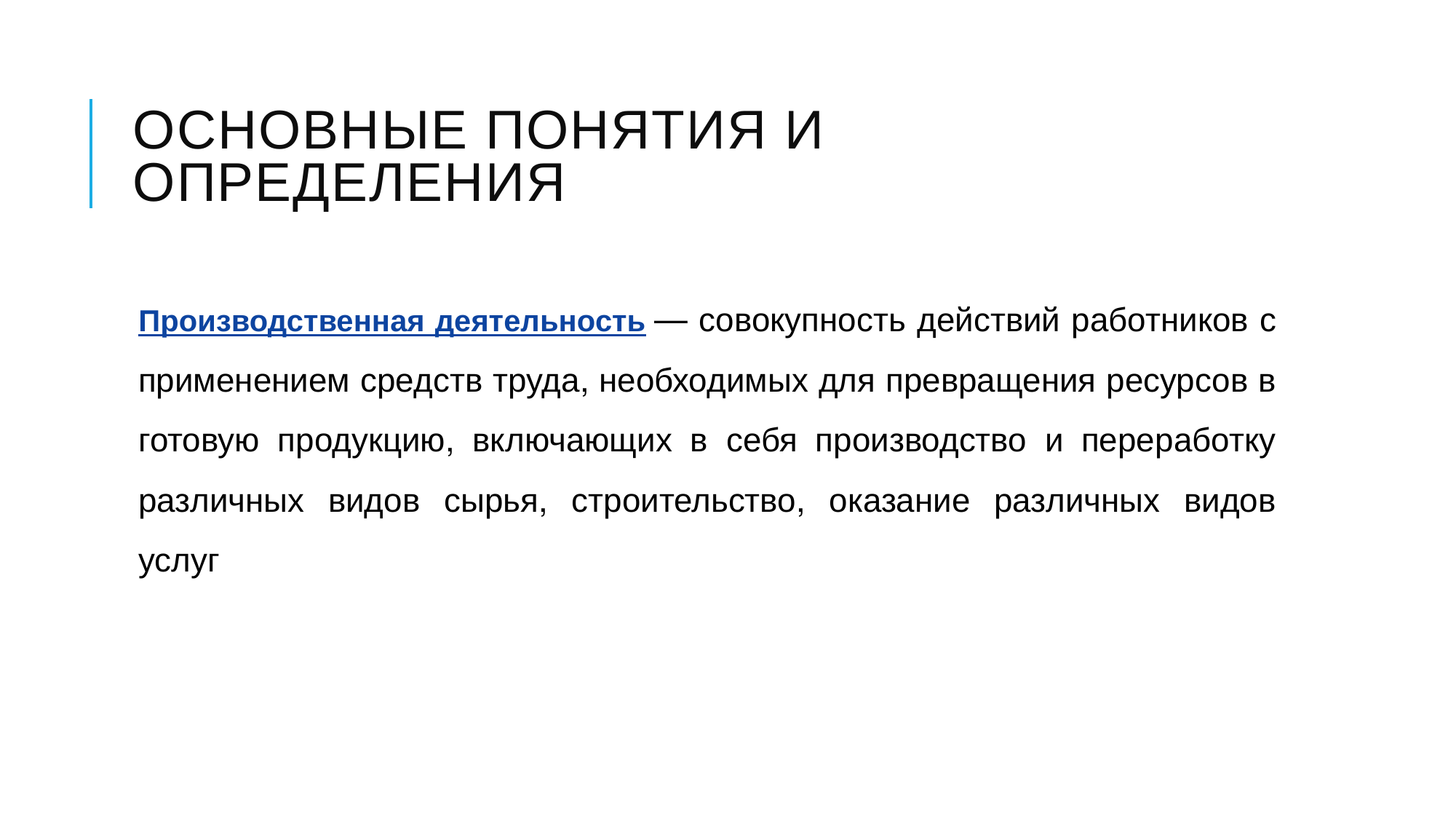

# Основные понятия и определения
Производственная деятельность — совокупность действий работников с применением средств труда, необходимых для превращения ресурсов в готовую продукцию, включающих в себя производство и переработку различных видов сырья, строительство, оказание различных видов услуг